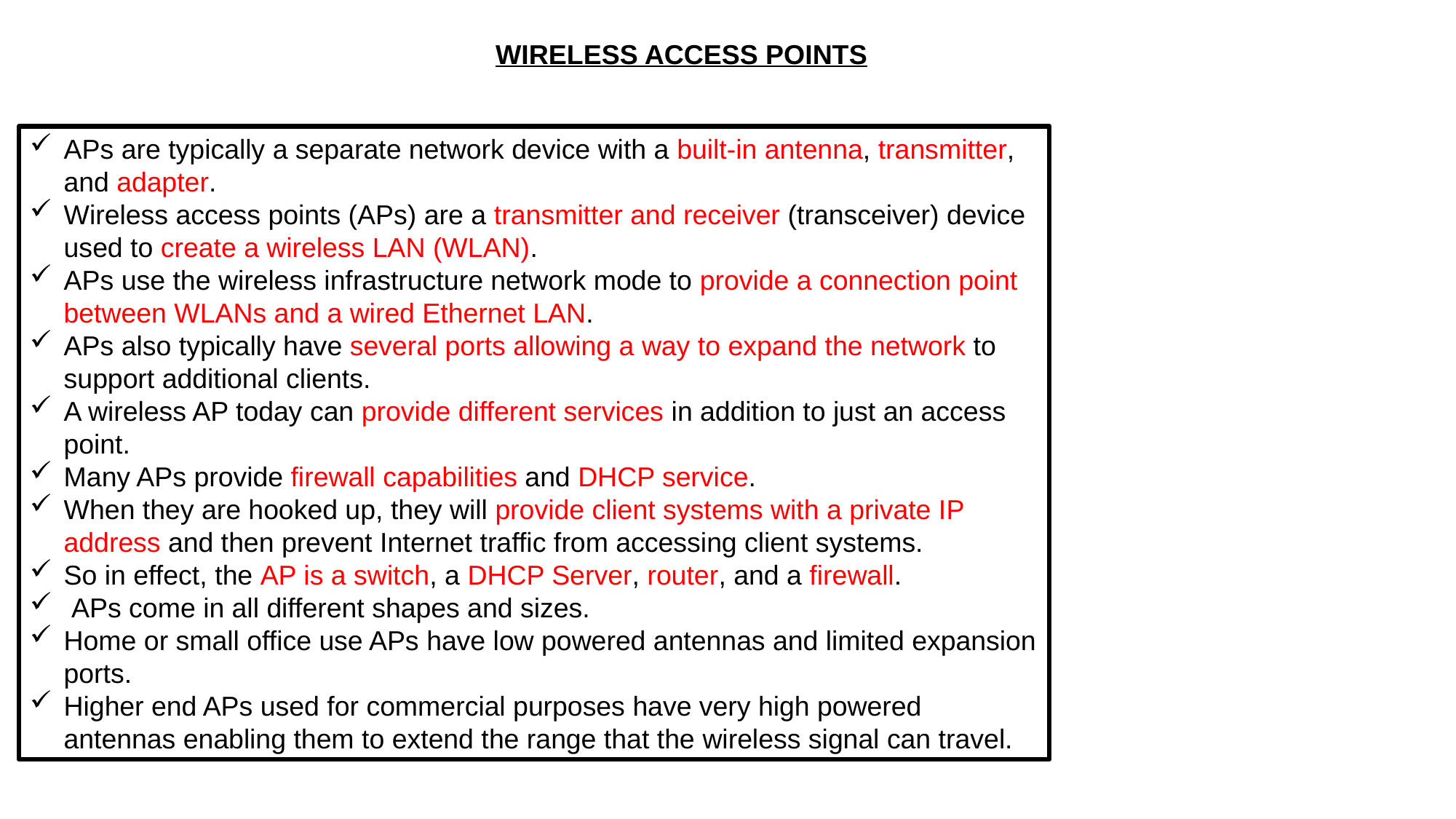

WIRELESS ACCESS POINTS
APs are typically a separate network device with a built-in antenna, transmitter, and adapter.
Wireless access points (APs) are a transmitter and receiver (transceiver) device used to create a wireless LAN (WLAN).
APs use the wireless infrastructure network mode to provide a connection point between WLANs and a wired Ethernet LAN.
APs also typically have several ports allowing a way to expand the network to support additional clients.
A wireless AP today can provide different services in addition to just an access point.
Many APs provide firewall capabilities and DHCP service.
When they are hooked up, they will provide client systems with a private IP address and then prevent Internet traffic from accessing client systems.
So in effect, the AP is a switch, a DHCP Server, router, and a firewall.
 APs come in all different shapes and sizes.
Home or small office use APs have low powered antennas and limited expansion ports.
Higher end APs used for commercial purposes have very high powered antennas enabling them to extend the range that the wireless signal can travel.